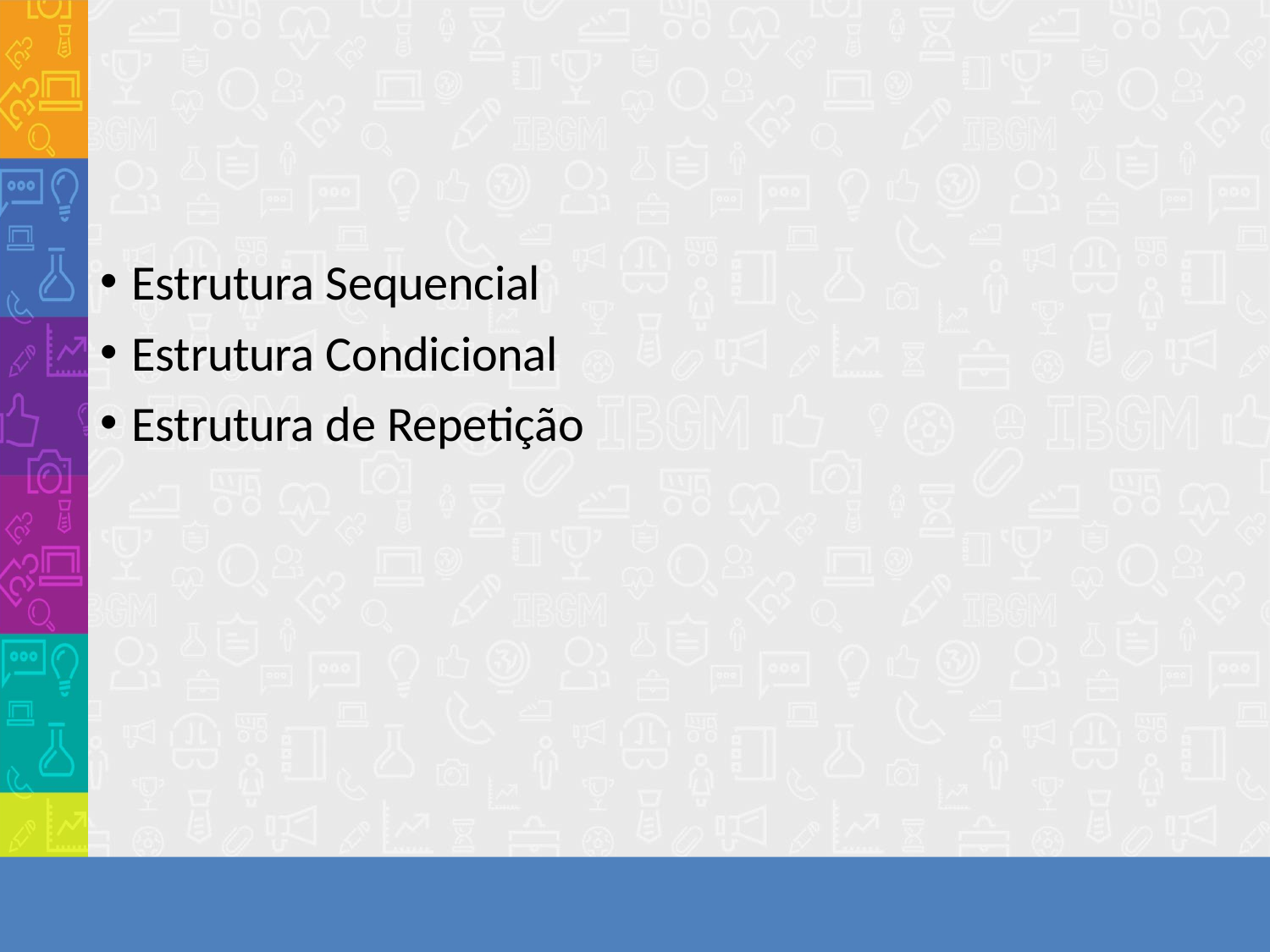

Estrutura Sequencial
Estrutura Condicional
Estrutura de Repetição